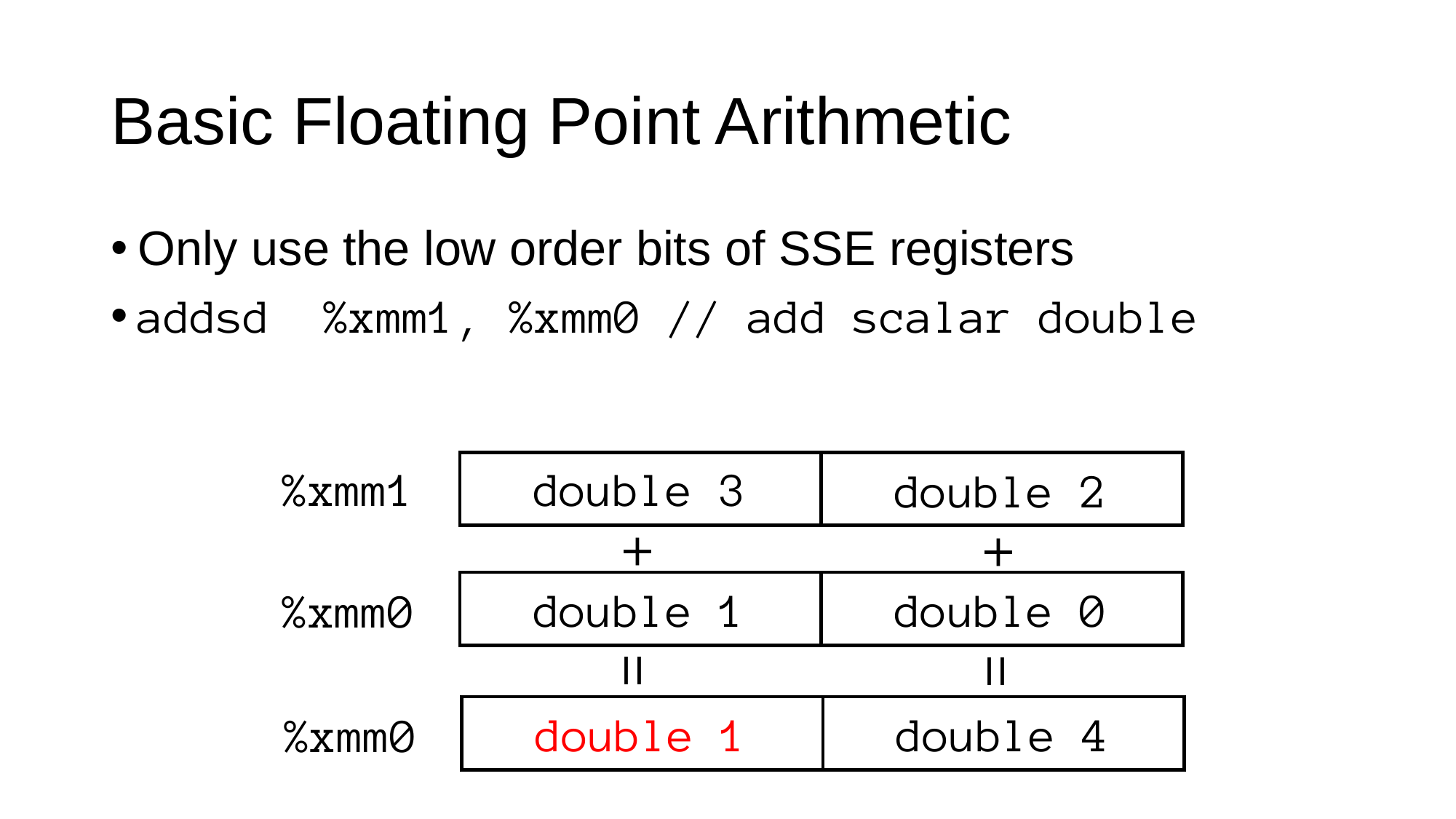

# Basic Floating Point Arithmetic
Only use the low order bits of SSE registers
addsd  %xmm1, %xmm0 // add scalar double

double 3
%xmm1

double 2
+
+

double 1
double 0
%xmm0
=
=

double 1
double 4
%xmm0